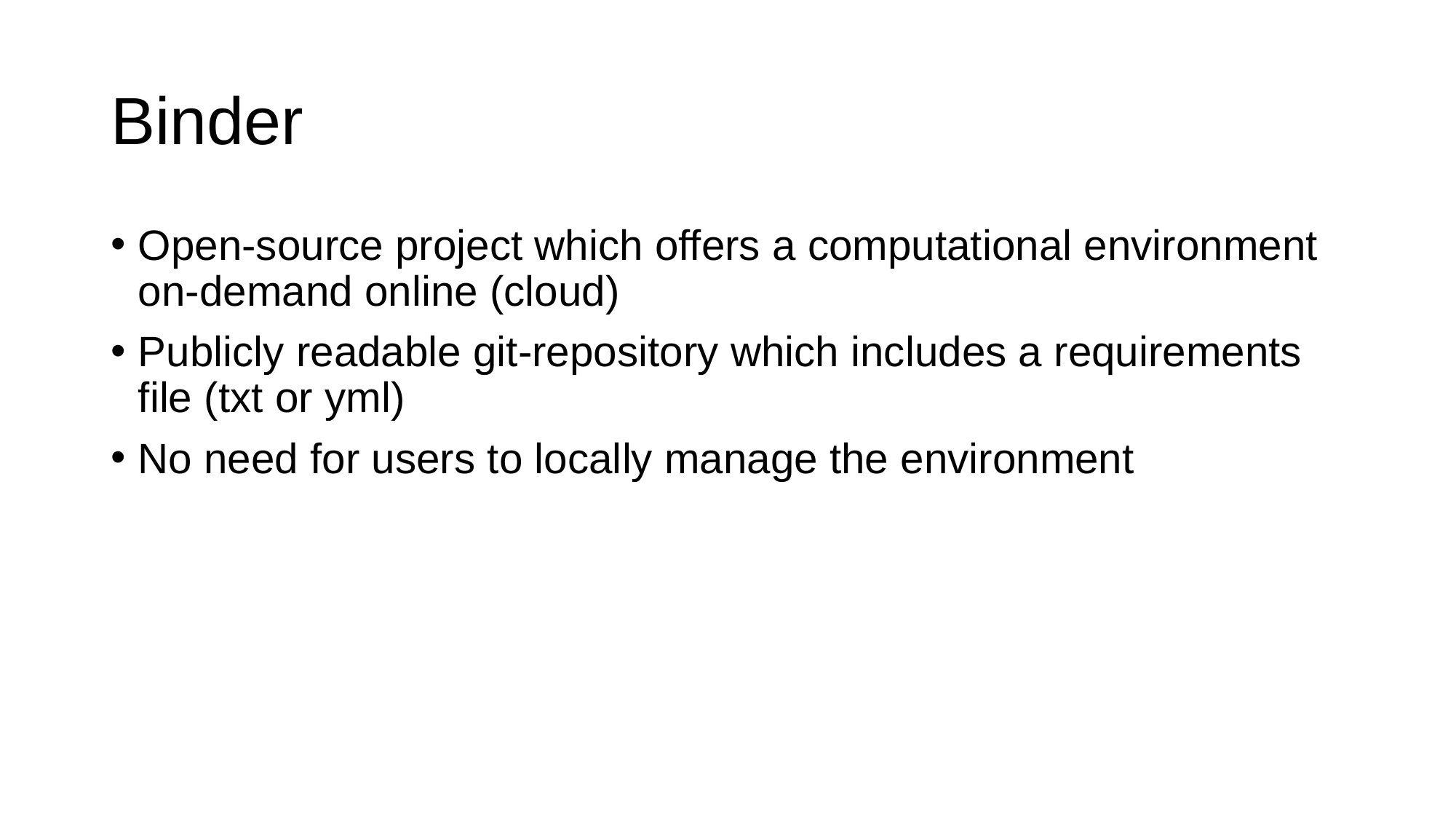

# Binder
Open-source project which offers a computational environment on-demand online (cloud)
Publicly readable git-repository which includes a requirements file (txt or yml)
No need for users to locally manage the environment